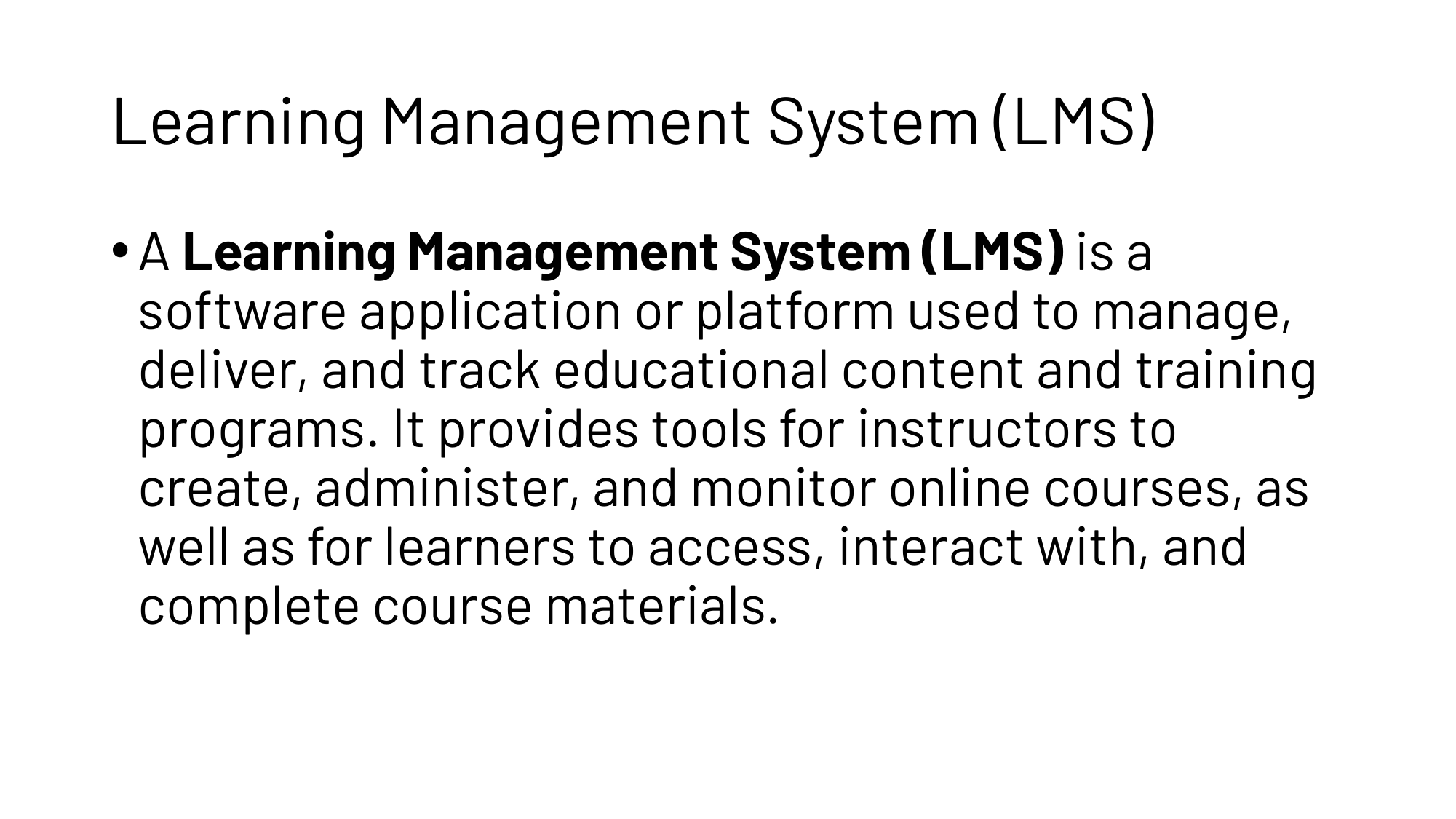

# Learning Management System (LMS)
A Learning Management System (LMS) is a software application or platform used to manage, deliver, and track educational content and training programs. It provides tools for instructors to create, administer, and monitor online courses, as well as for learners to access, interact with, and complete course materials.